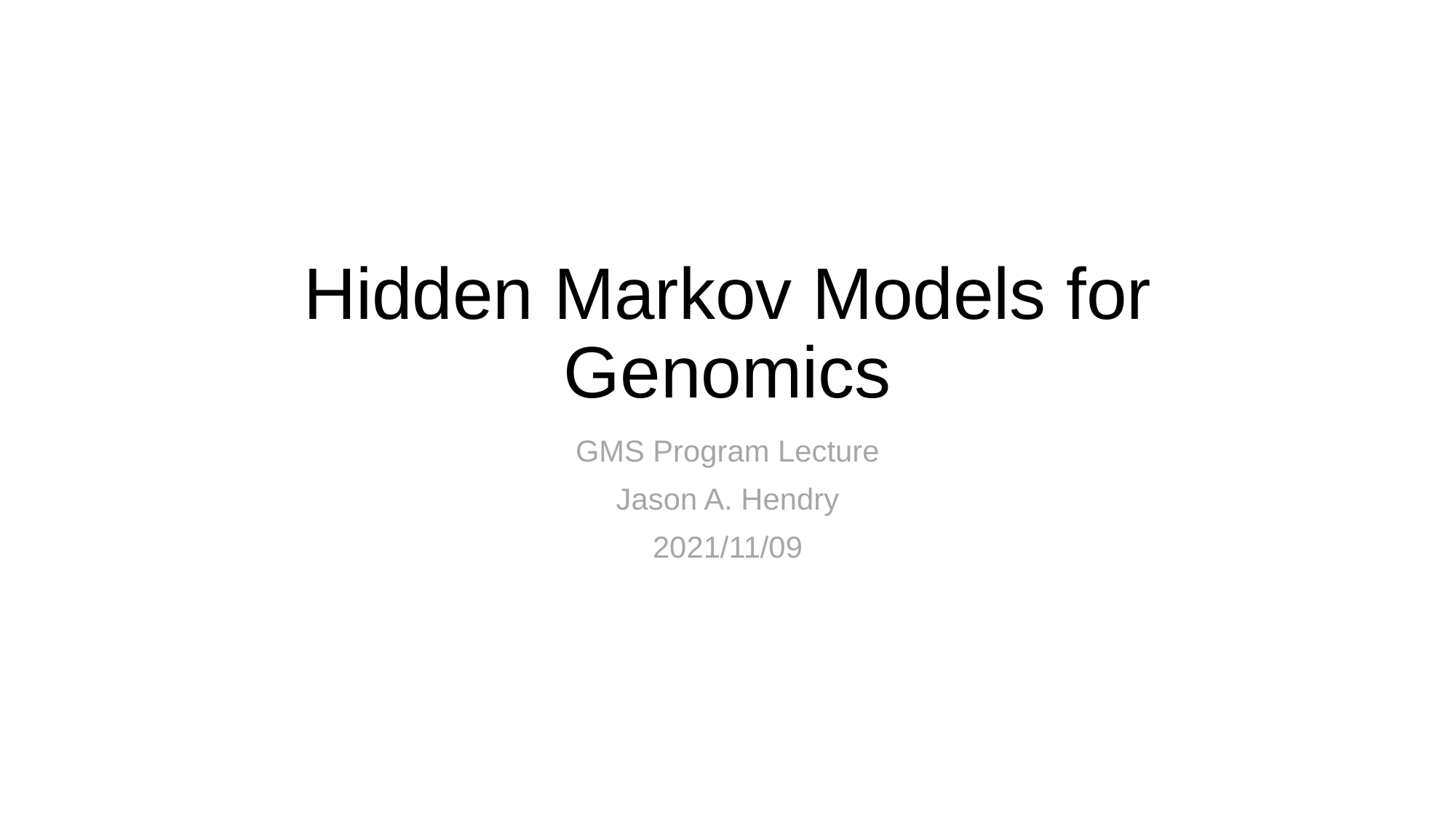

# Hidden Markov Models for Genomics
GMS Program Lecture
Jason A. Hendry
2021/11/09